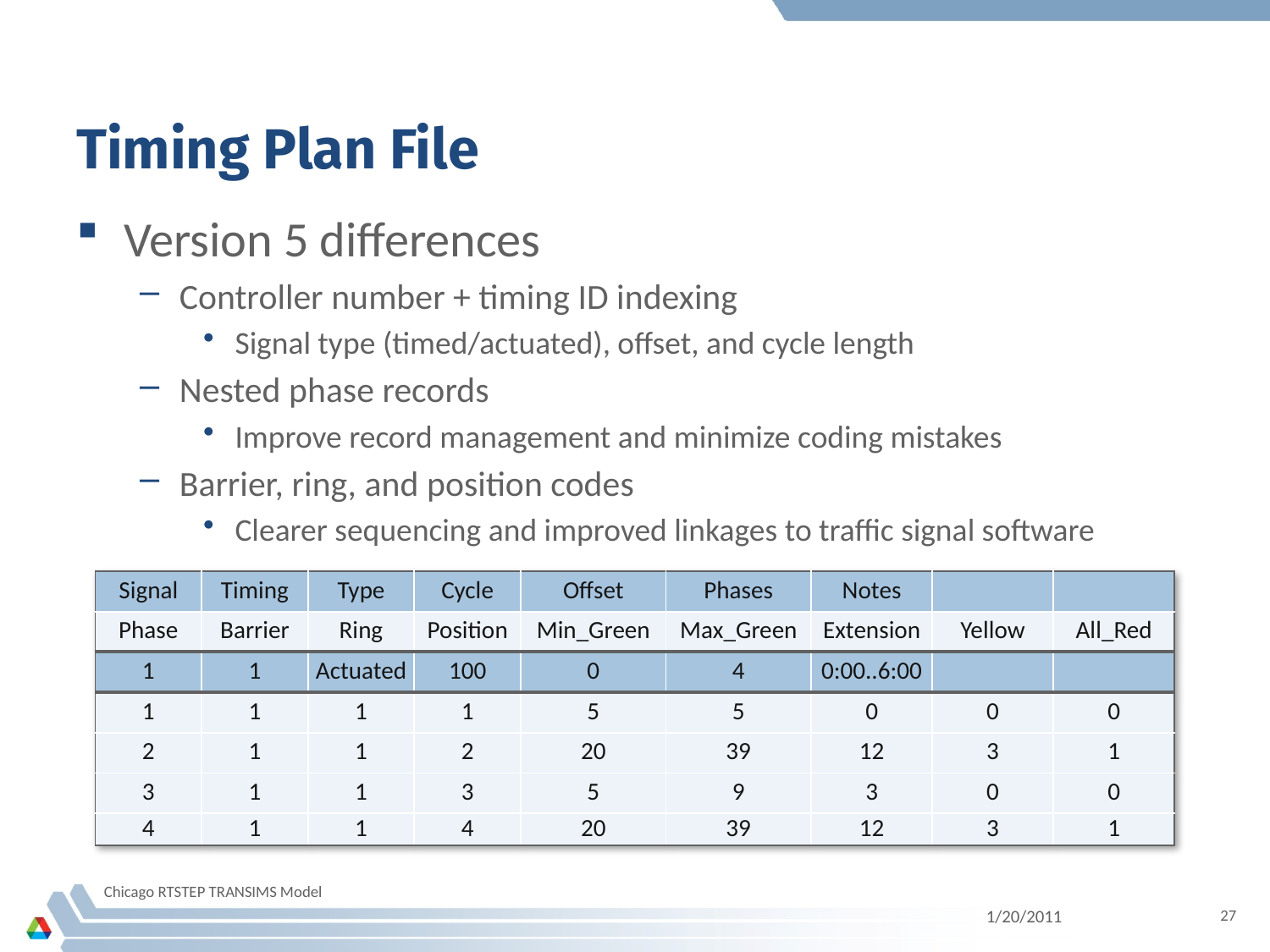

# Timing Plan File
Version 5 differences
Controller number + timing ID indexing
Signal type (timed/actuated), offset, and cycle length
Nested phase records
Improve record management and minimize coding mistakes
Barrier, ring, and position codes
Clearer sequencing and improved linkages to traffic signal software

| Signal | Timing | Type | Cycle | Offset | Phases | Notes |  |  |
| --- | --- | --- | --- | --- | --- | --- | --- | --- |
| Phase | Barrier | Ring | Position | Min\_Green | Max\_Green | Extension | Yellow | All\_Red |
| 1 | 1 | Actuated | 100 | 0 | 4 | 0:00..6:00 |  |  |
| 1 | 1 | 1 | 1 | 5 | 5 | 0 | 0 | 0 |
| 2 | 1 | 1 | 2 | 20 | 39 | 12 | 3 | 1 |
| 3 | 1 | 1 | 3 | 5 | 9 | 3 | 0 | 0 |
| 4 | 1 | 1 | 4 | 20 | 39 | 12 | 3 | 1 |
Chicago RTSTEP TRANSIMS Model
1/20/2011
27